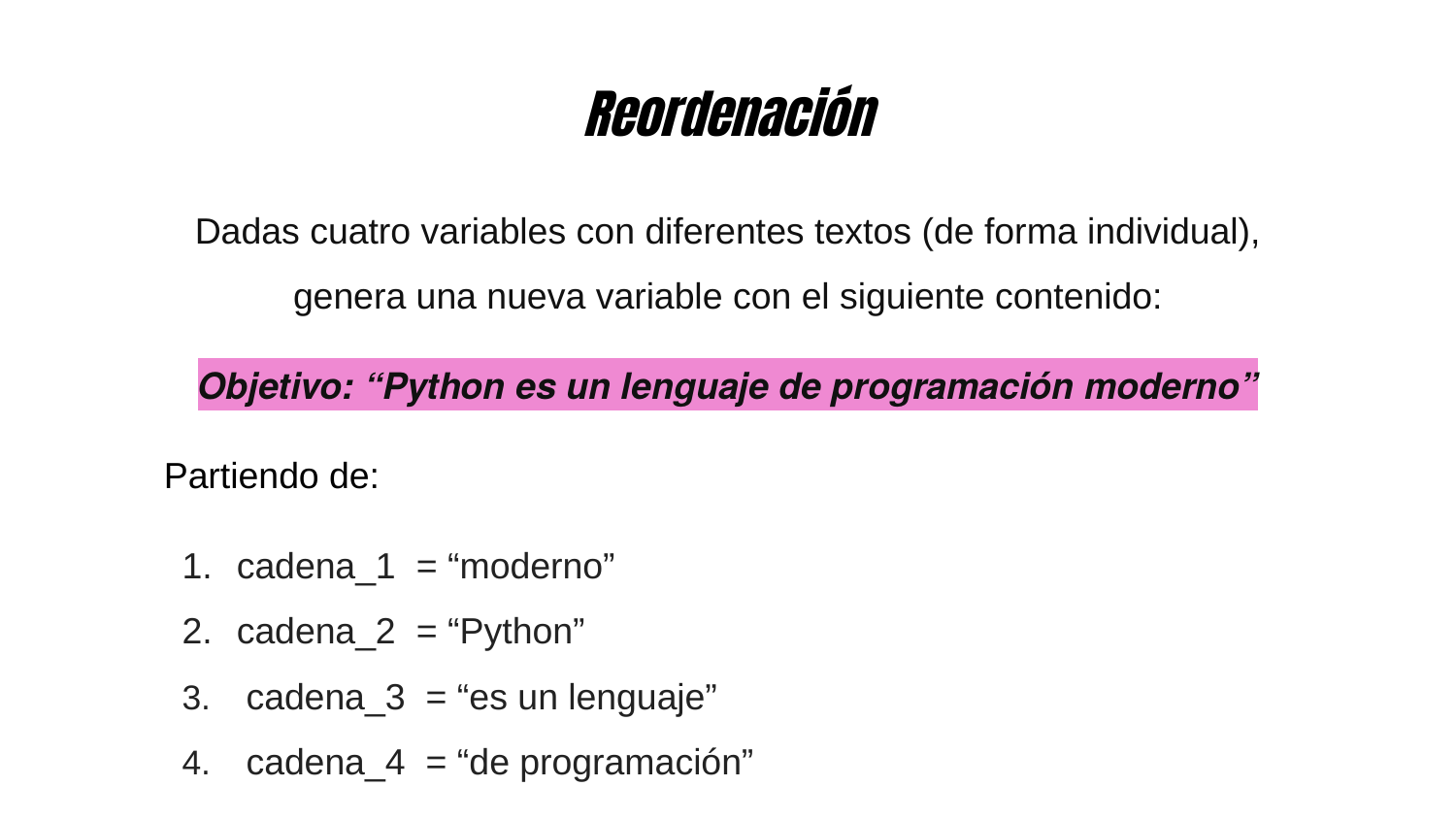

Reordenación
Dadas cuatro variables con diferentes textos (de forma individual), genera una nueva variable con el siguiente contenido:
Objetivo: “Python es un lenguaje de programación moderno”
Partiendo de:
cadena_1  = “moderno”
cadena_2  = “Python”
 cadena_3  = “es un lenguaje”
 cadena_4  = “de programación”